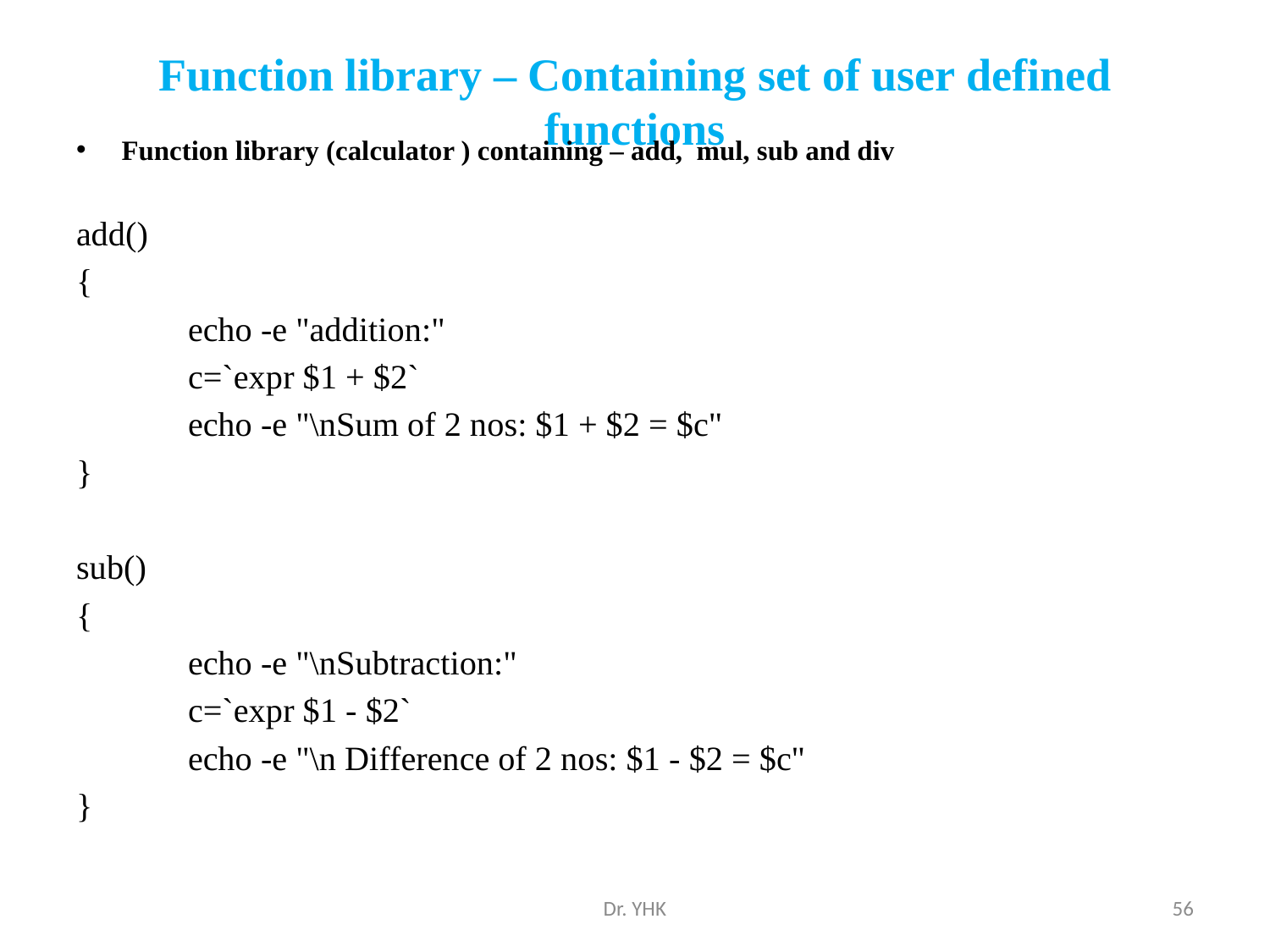

# Function library – Containing set of user defined functions
Function library (calculator ) containing – add,  mul, sub and div

add()
{
	echo -e "addition:"
	c=`expr $1 + $2`
	echo -e "\nSum of 2 nos: $1 + $2 = $c"
}

sub()
{
	echo -e "\nSubtraction:"
	c=`expr $1 - $2`
	echo -e "\n Difference of 2 nos: $1 - $2 = $c"
}

Dr. YHK
56